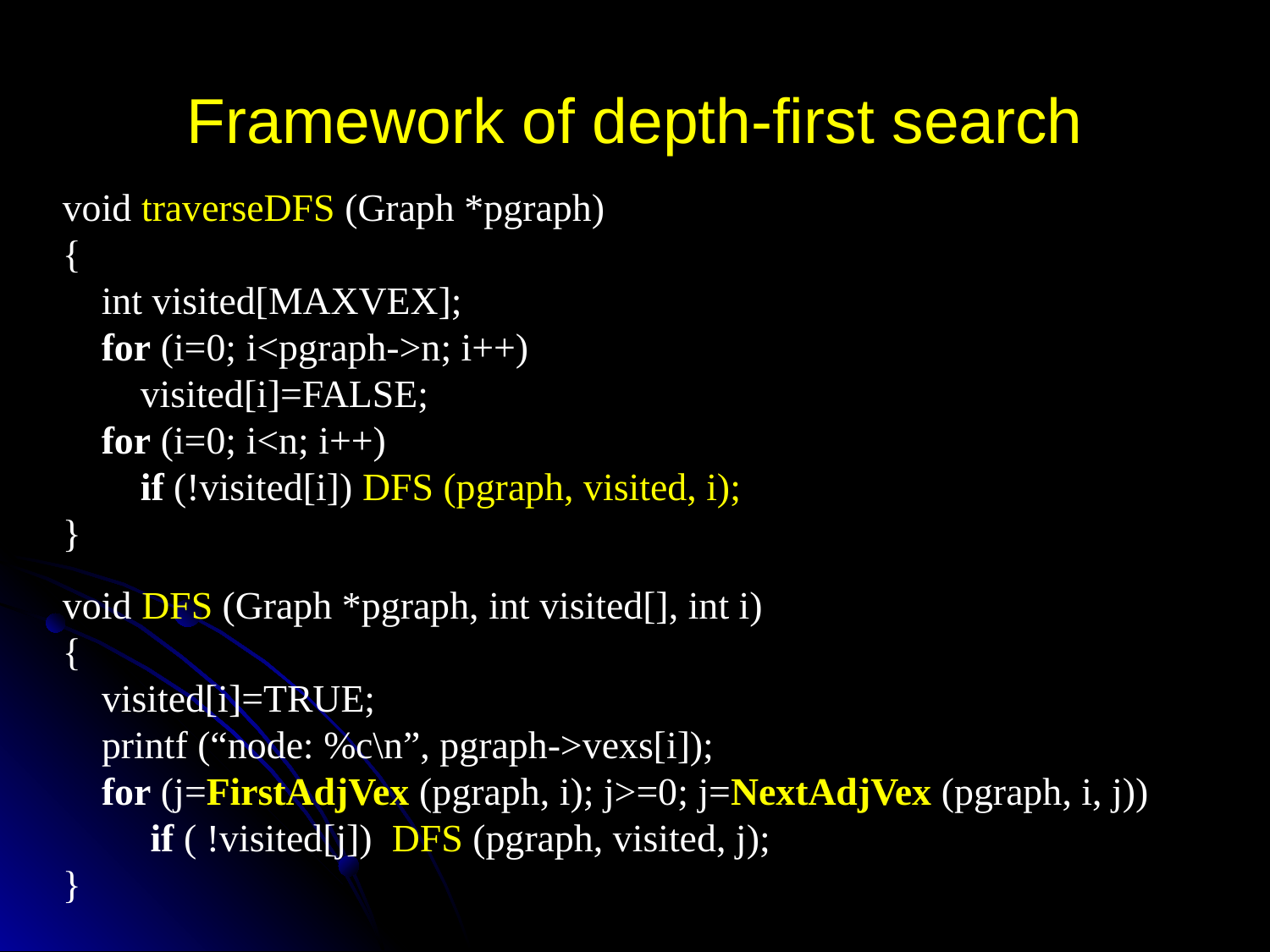

# Framework of depth-first search
void traverseDFS (Graph *pgraph)
{
    int visited[MAXVEX];
    for (i=0; i<pgraph->n; i++)
        visited[i]=FALSE;
    for (i=0; i<n; i++)
        if (!visited[i]) DFS (pgraph, visited, i);
}
void DFS (Graph *pgraph, int visited[], int i)
{
    visited[i]=TRUE;
    printf (“node: %c\n”, pgraph->vexs[i]);
    for (j=FirstAdjVex (pgraph, i); j>=0; j=NextAdjVex (pgraph, i, j))
         if ( !visited[j])  DFS (pgraph, visited, j);
}